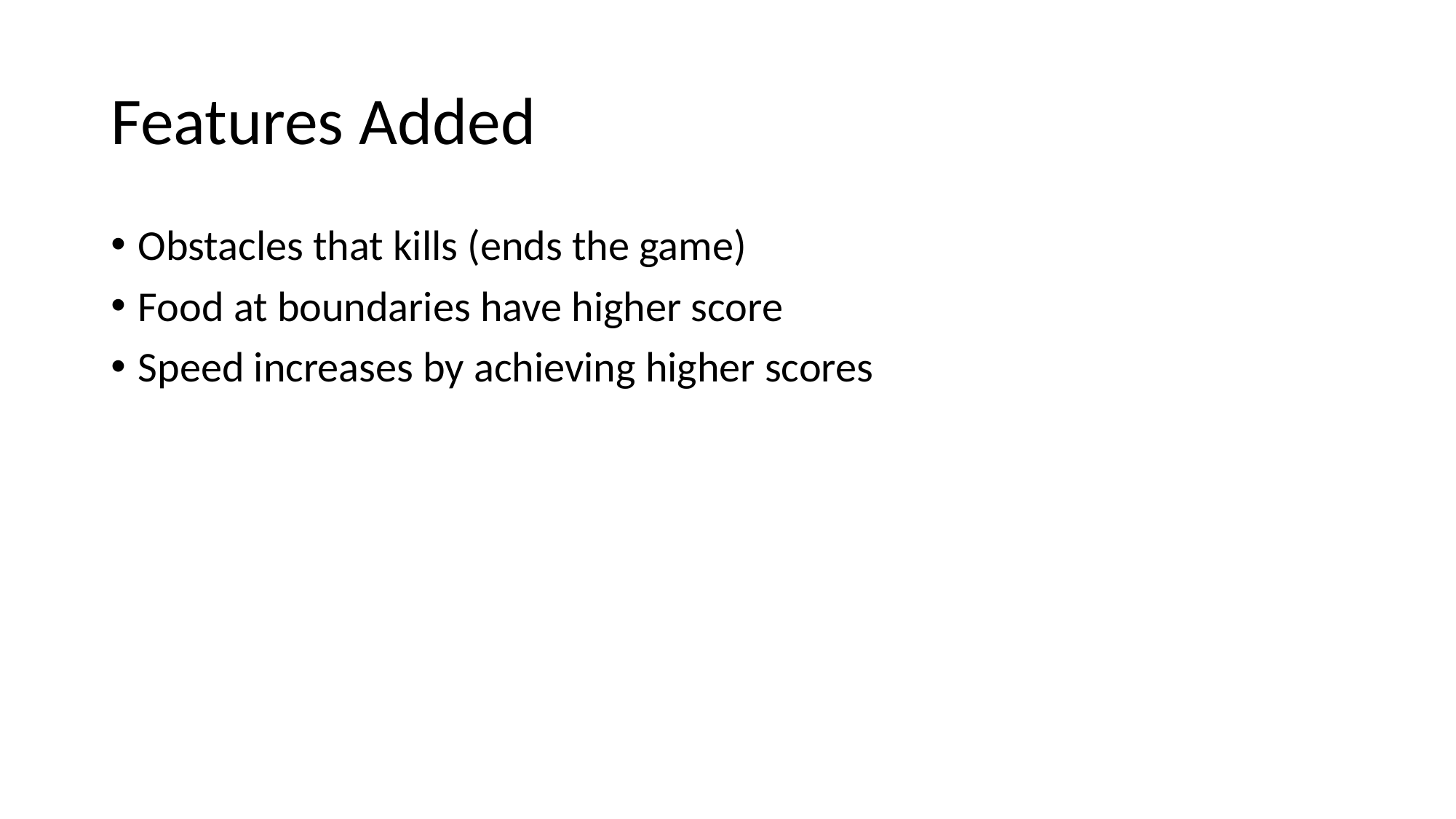

# Features Added
Obstacles that kills (ends the game)
Food at boundaries have higher score
Speed increases by achieving higher scores